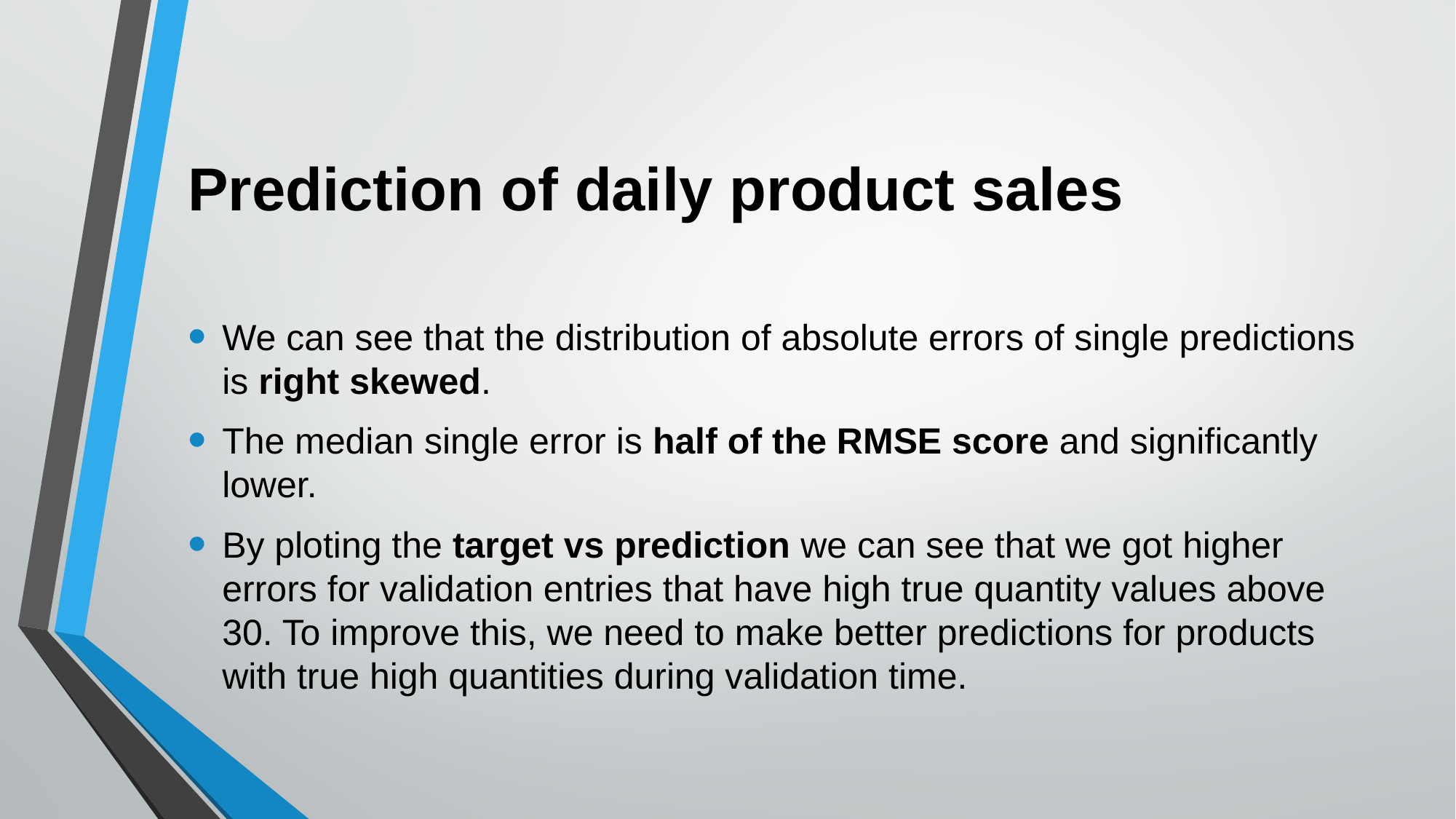

# Prediction of daily product sales
We can see that the distribution of absolute errors of single predictions is right skewed.
The median single error is half of the RMSE score and significantly lower.
By ploting the target vs prediction we can see that we got higher errors for validation entries that have high true quantity values above 30. To improve this, we need to make better predictions for products with true high quantities during validation time.